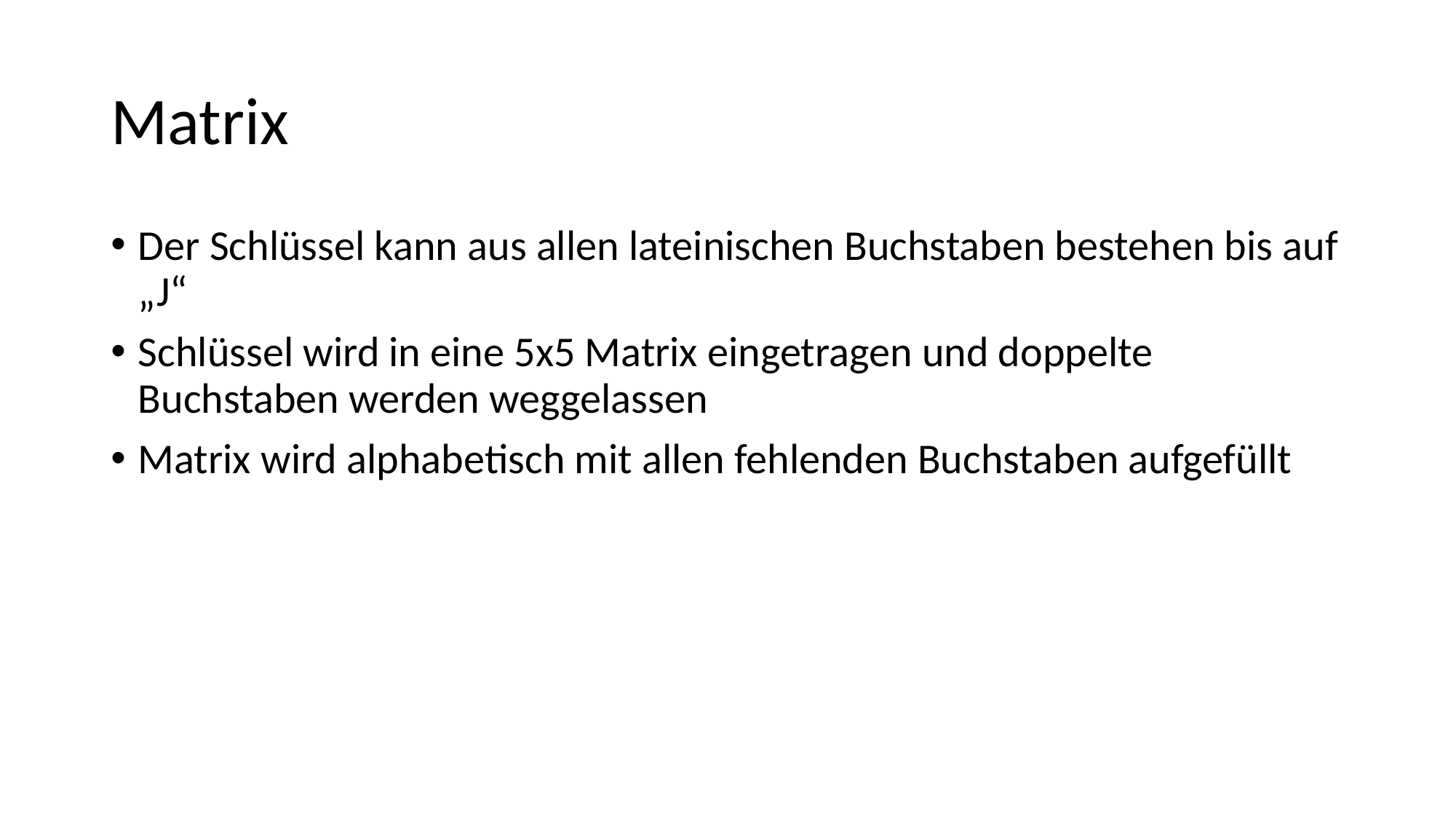

# Matrix
Der Schlüssel kann aus allen lateinischen Buchstaben bestehen bis auf „J“
Schlüssel wird in eine 5x5 Matrix eingetragen und doppelte Buchstaben werden weggelassen
Matrix wird alphabetisch mit allen fehlenden Buchstaben aufgefüllt